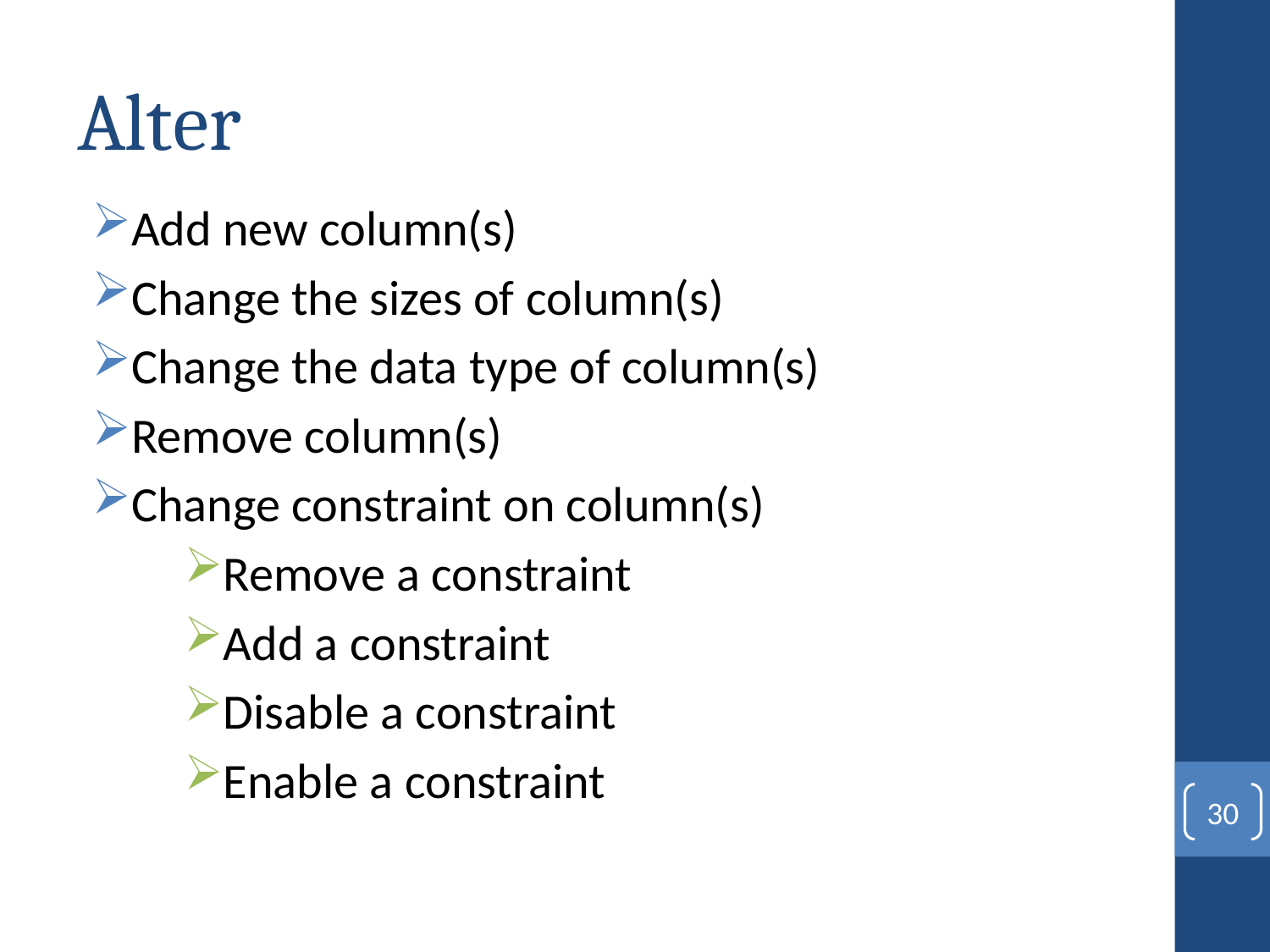

# Alter
Add new column(s)
Change the sizes of column(s)
Change the data type of column(s)
Remove column(s)
Change constraint on column(s)
Remove a constraint
Add a constraint
Disable a constraint
Enable a constraint
30